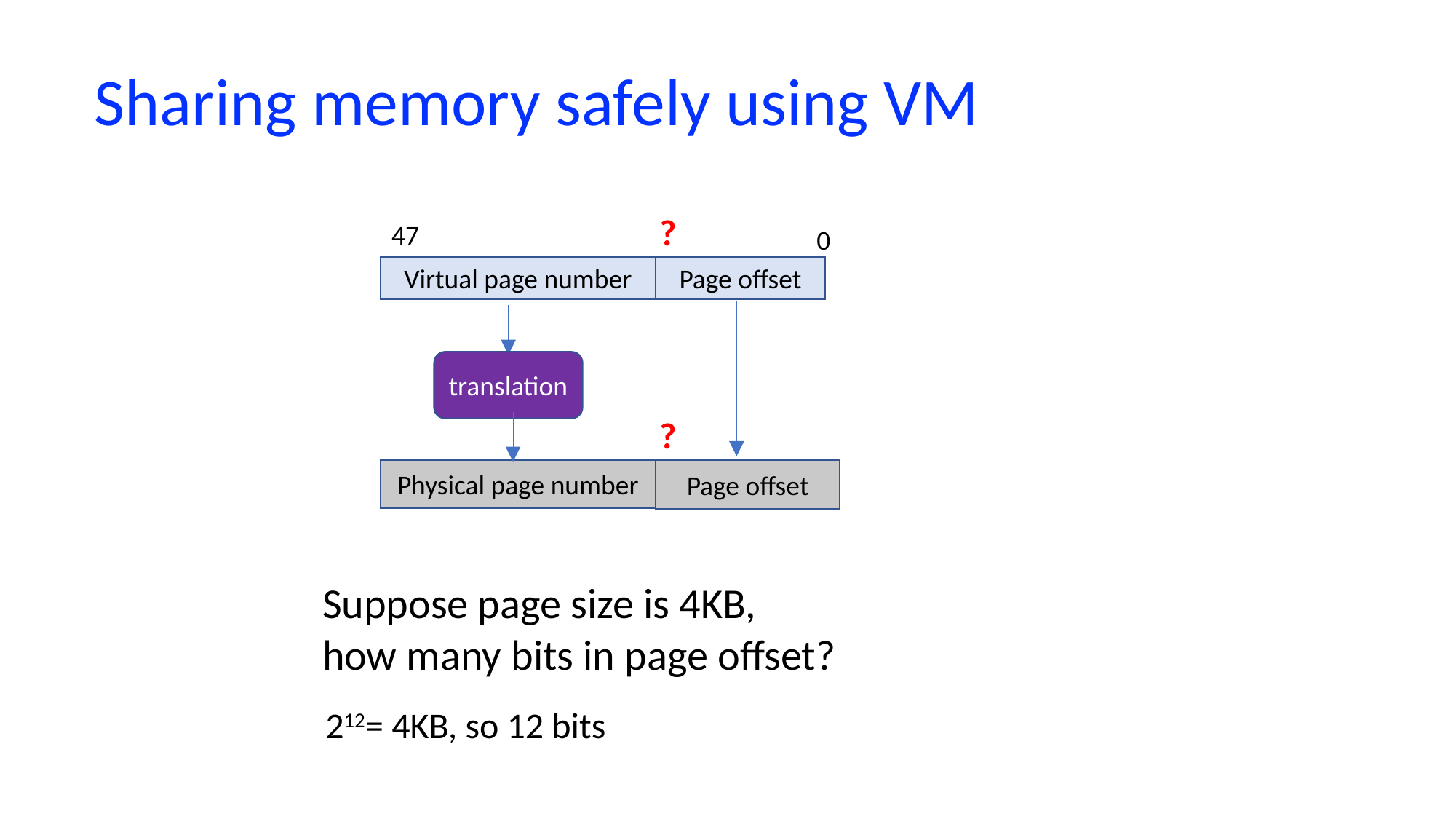

# Sharing memory safely using VM
?
?
47
0
Page offset
Virtual page number
translation
Page offset
Physical page number
Suppose page size is 4KB,
how many bits in page offset?
212= 4KB, so 12 bits